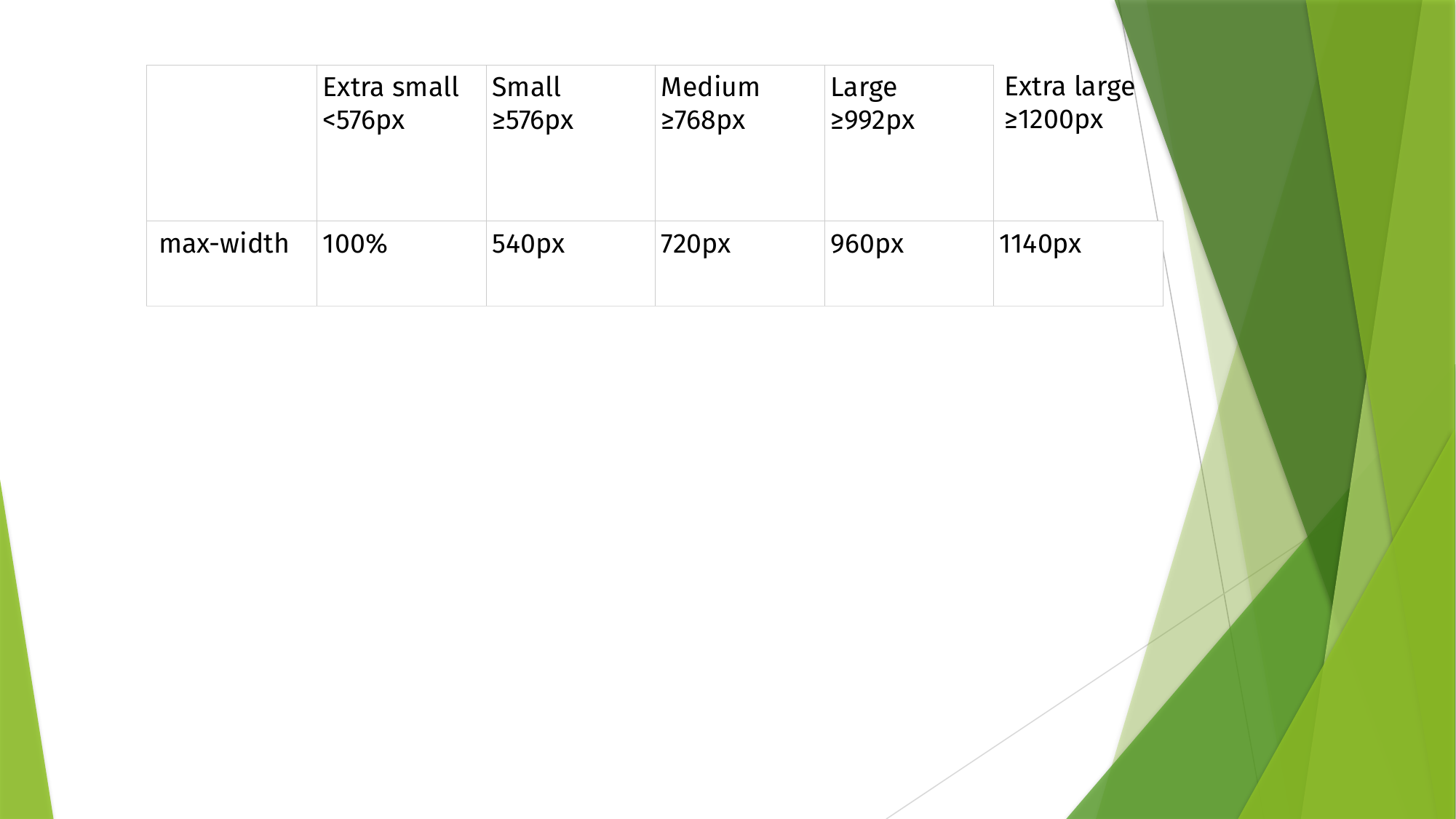

|  | Extra small <576px | Small ≥576px | Medium ≥768px | Large ≥992px | Extra large ≥1200px |
| --- | --- | --- | --- | --- | --- |
| max-width | 100% | 540px | 720px | 960px | 1140px |